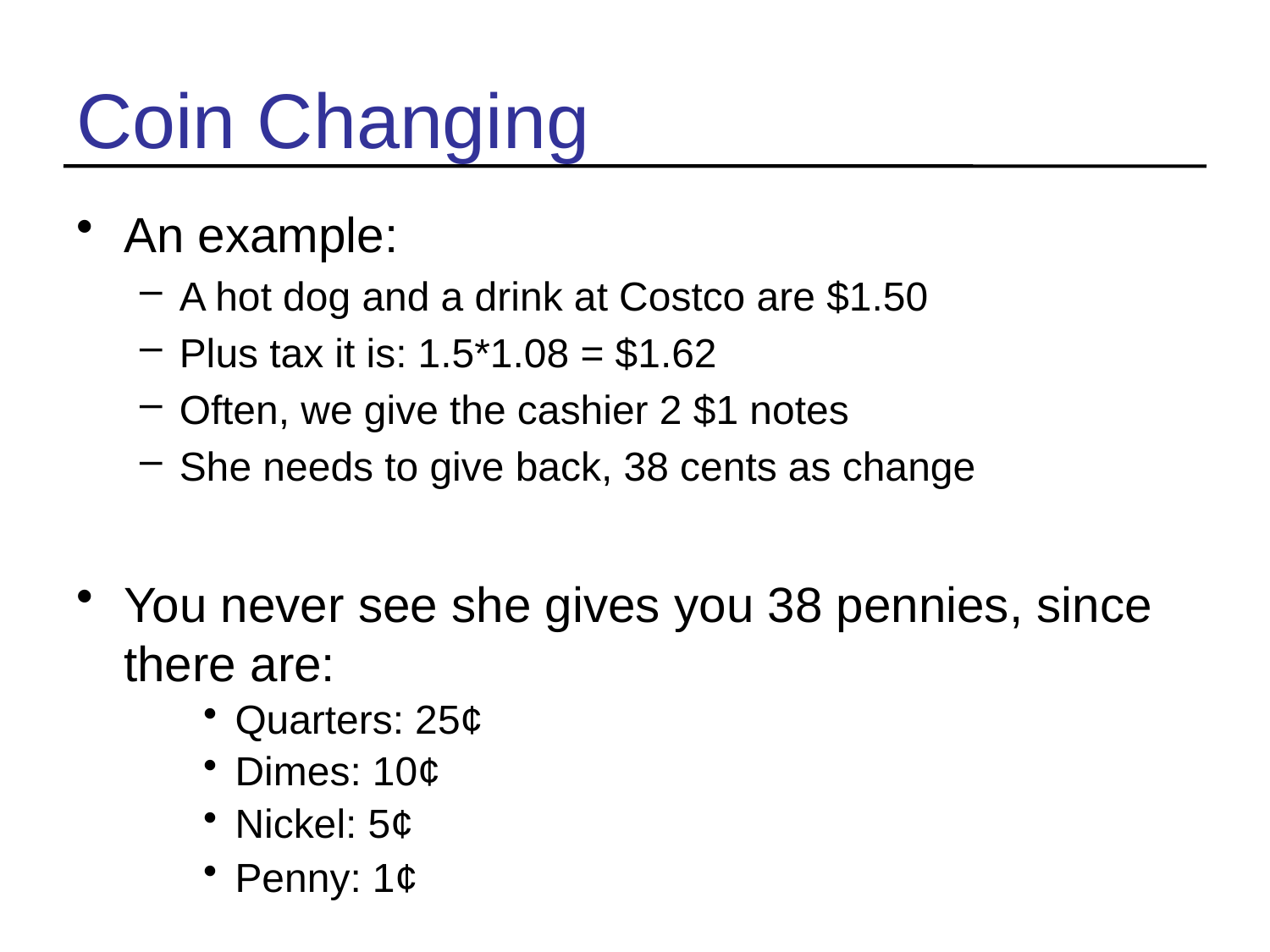

# Coin Changing
An example:
A hot dog and a drink at Costco are $1.50
Plus tax it is: 1.5*1.08 = $1.62
Often, we give the cashier 2 $1 notes
She needs to give back, 38 cents as change

You never see she gives you 38 pennies, since there are:
Quarters: 25¢
Dimes: 10¢
Nickel: 5¢
Penny: 1¢

What is algorithm here?